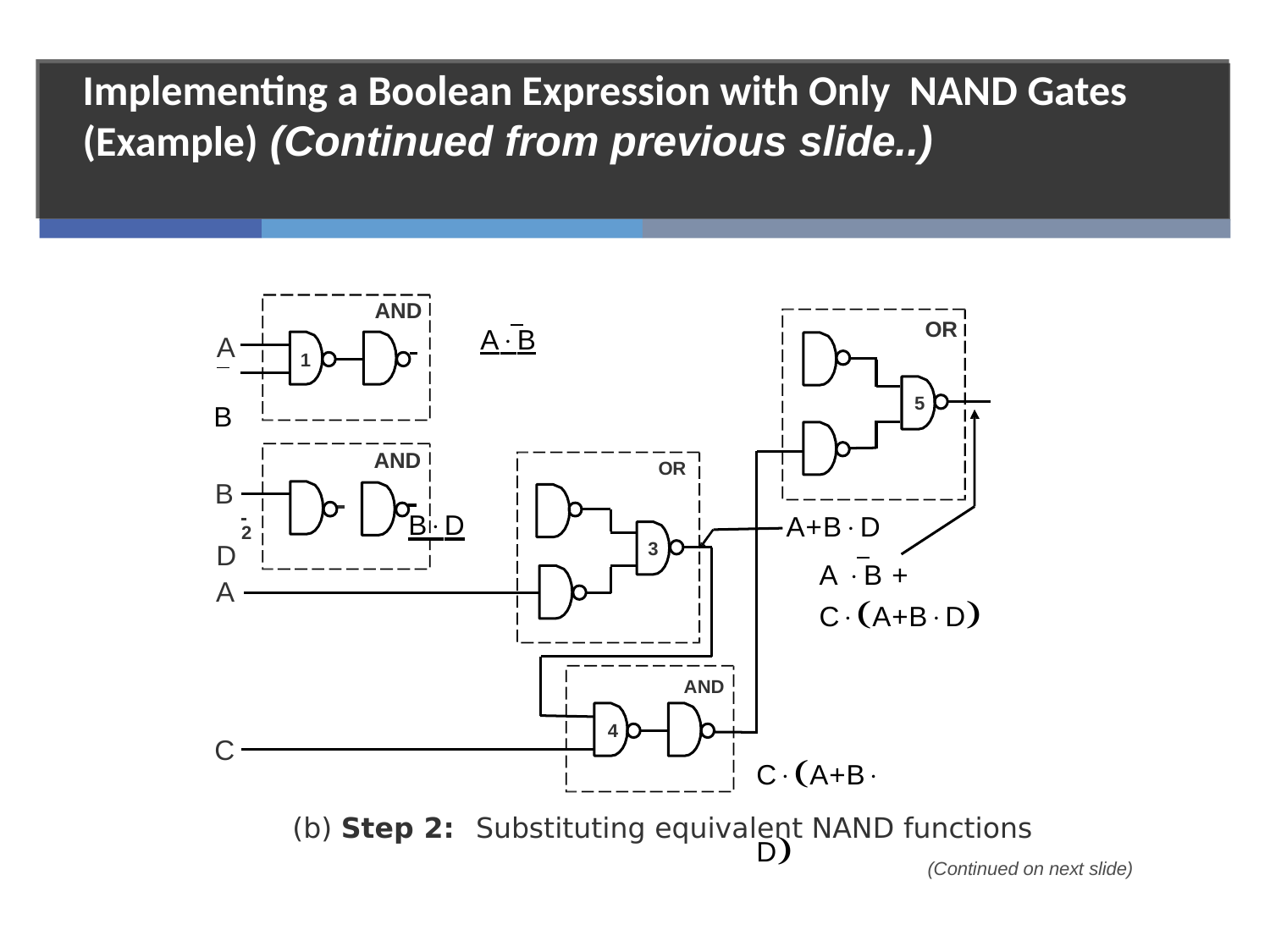

# Implementing a Boolean Expression with Only  NAND Gates (Example) (Continued from previous slide..)

AND

OR
 	A⋅B

A  B

1

5

AND
 	B⋅D

OR

B  D

 	  2

A+B⋅D
A ⋅B + C⋅(A+B⋅D)

3

A

AND

4
C⋅(A+B⋅D)

C

(b) Step 2:
Substituting equivalent NAND functions
(Continued on next slide)